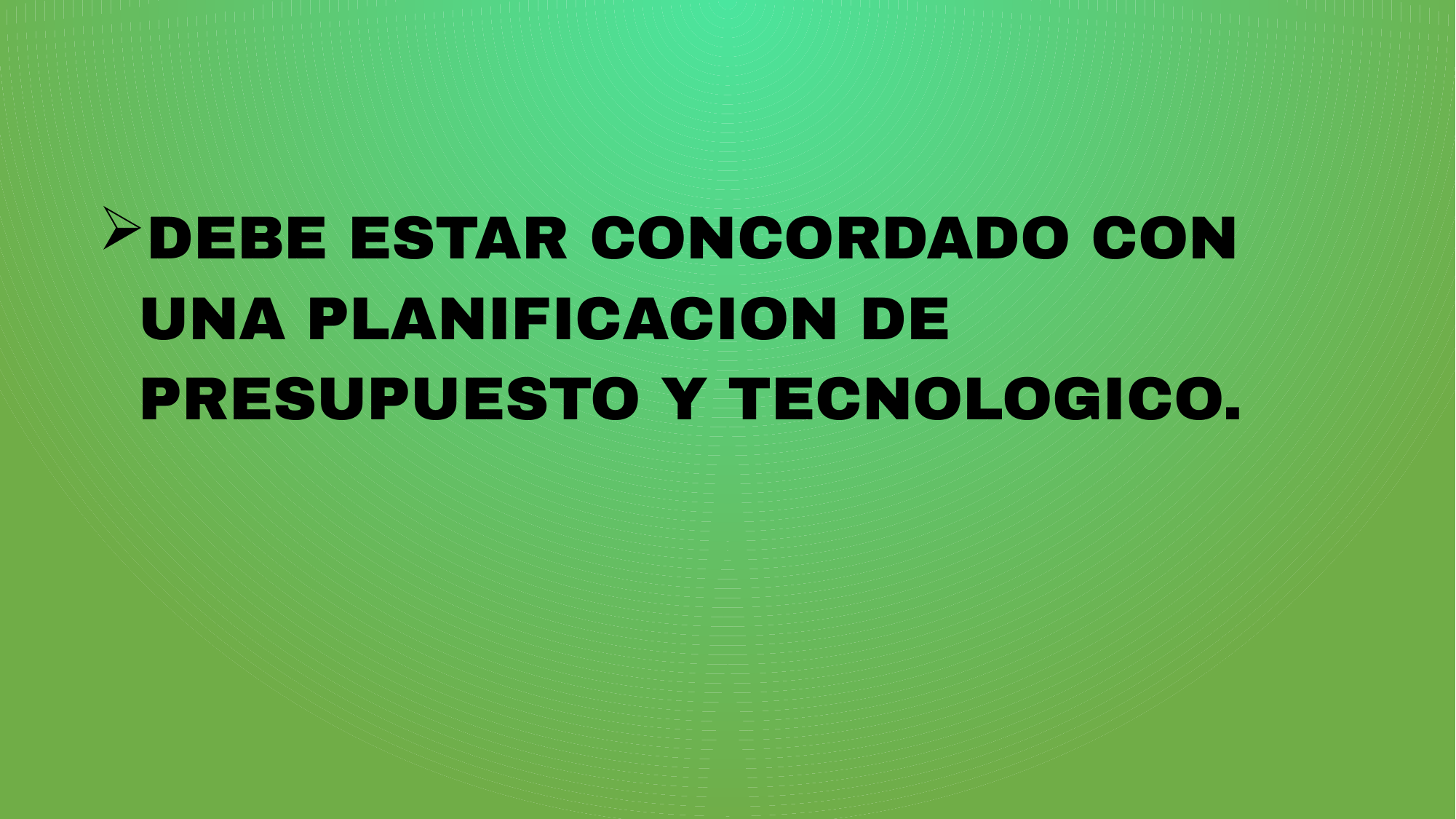

DEBE ESTAR CONCORDADO CON
  UNA PLANIFICACION DE
  PRESUPUESTO Y TECNOLOGICO.